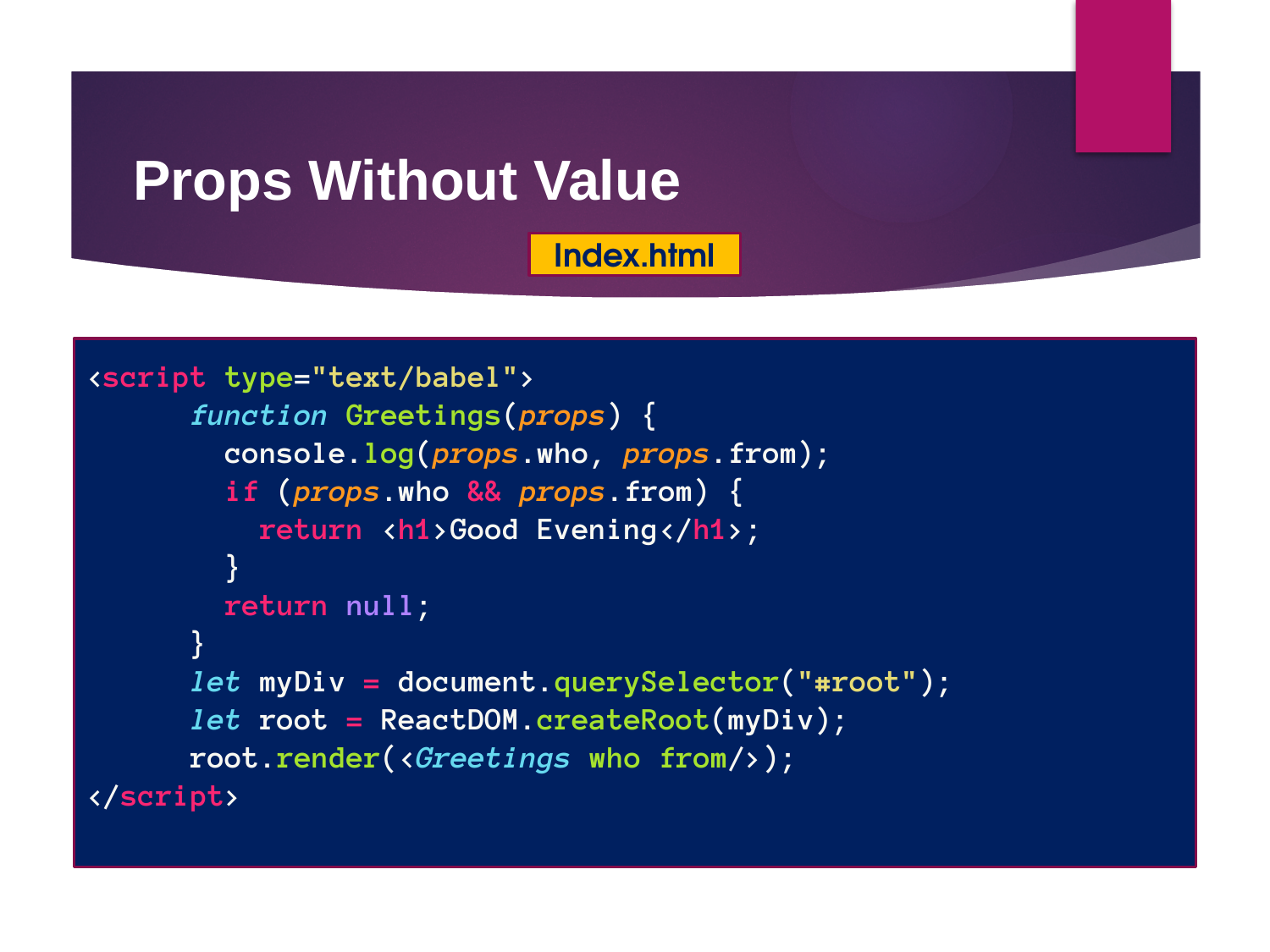

#
Props Without Value

Index.html
<script type="text/babel">
      function Greetings(props) {
        console.log(props.who, props.from);
        if (props.who && props.from) {
          return <h1>Good Evening</h1>;
        }
        return null;
      }
      let myDiv = document.querySelector("#root");
      let root = ReactDOM.createRoot(myDiv);
      root.render(<Greetings who from/>);
</script>